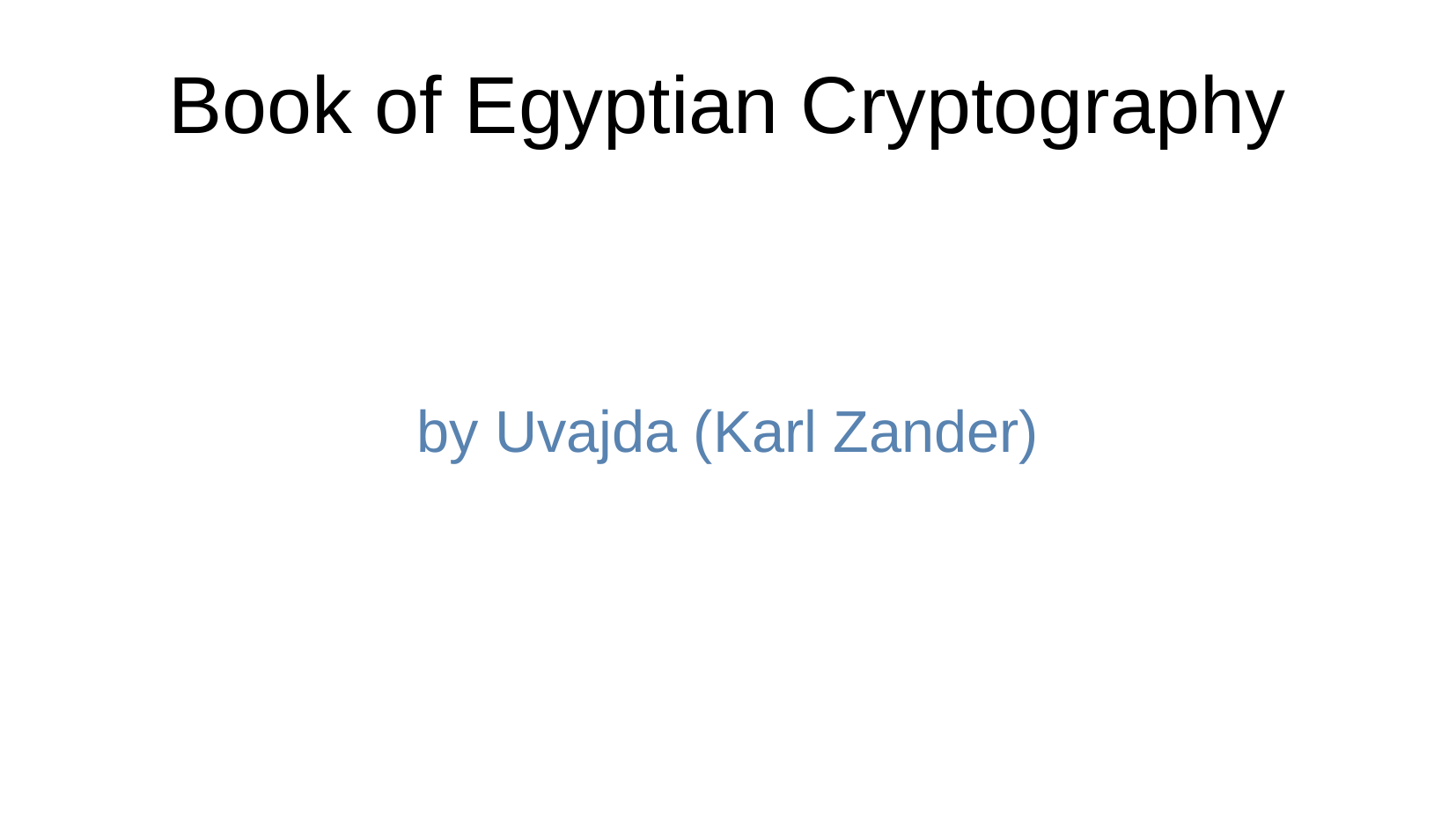

Book of Egyptian Cryptography
by Uvajda (Karl Zander)